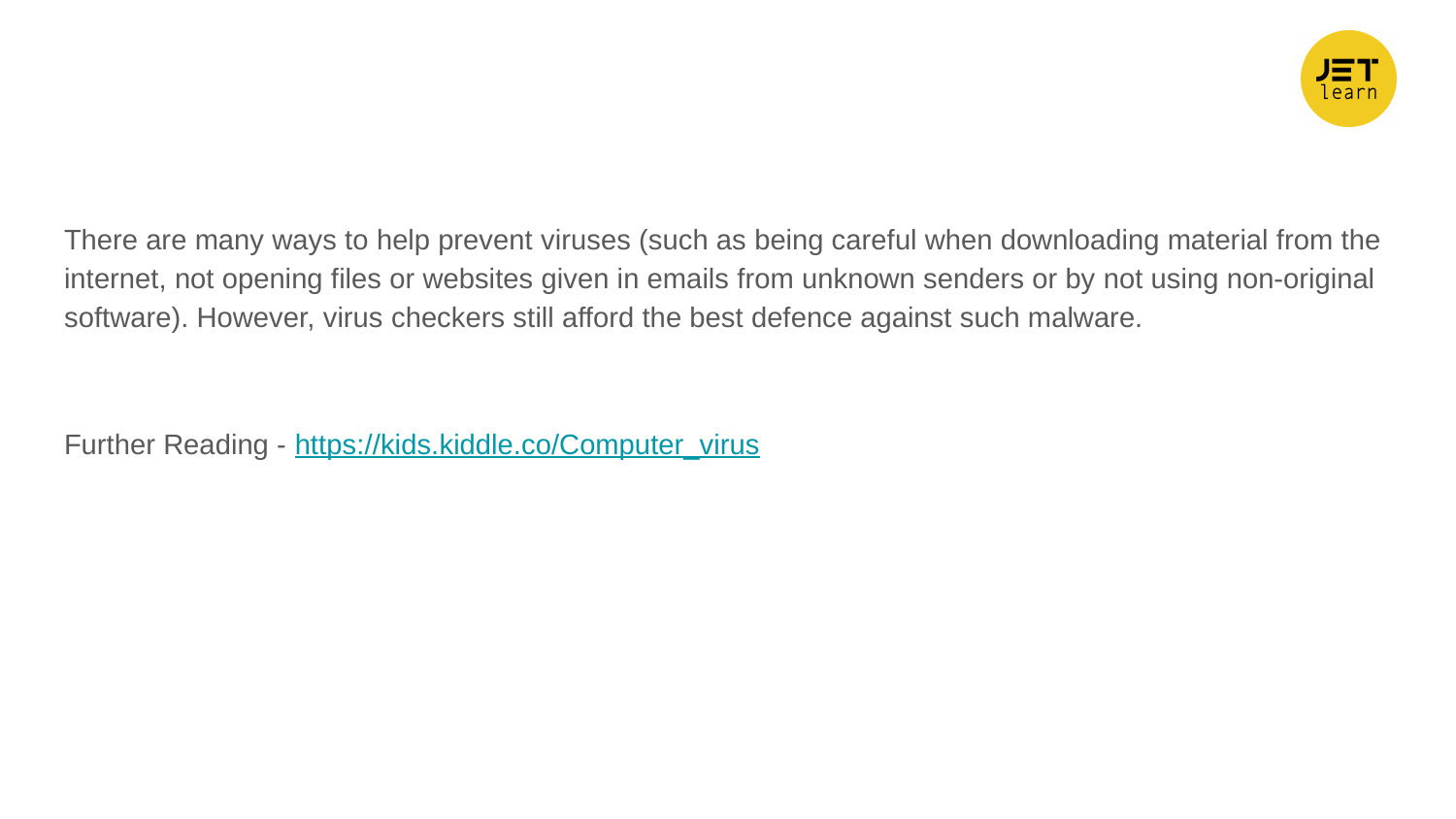

There are many ways to help prevent viruses (such as being careful when downloading material from the internet, not opening files or websites given in emails from unknown senders or by not using non-original software). However, virus checkers still afford the best defence against such malware.

Further Reading - https://kids.kiddle.co/Computer_virus